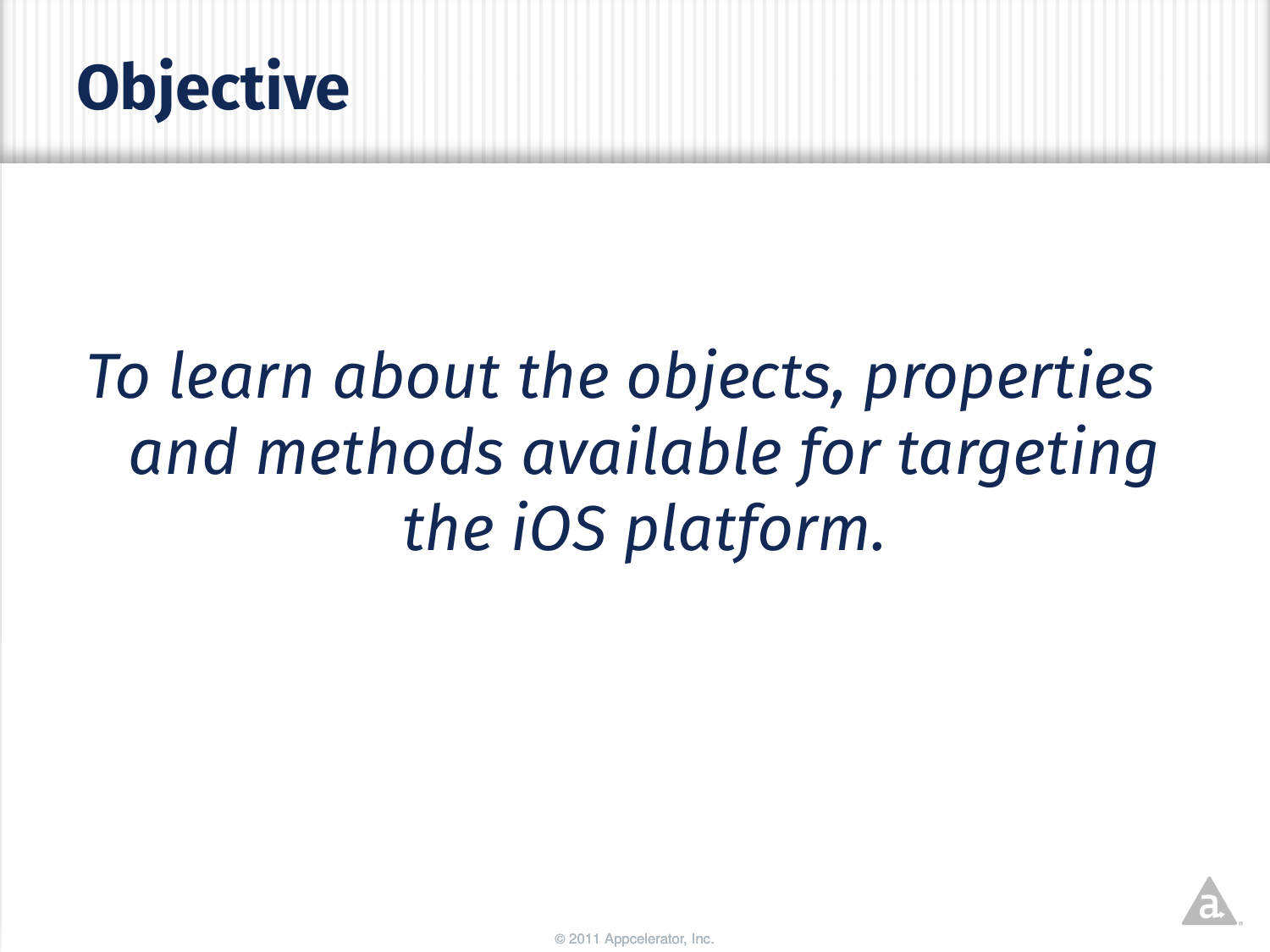

# Objective
To learn about the objects, properties and methods available for targeting the iOS platform.